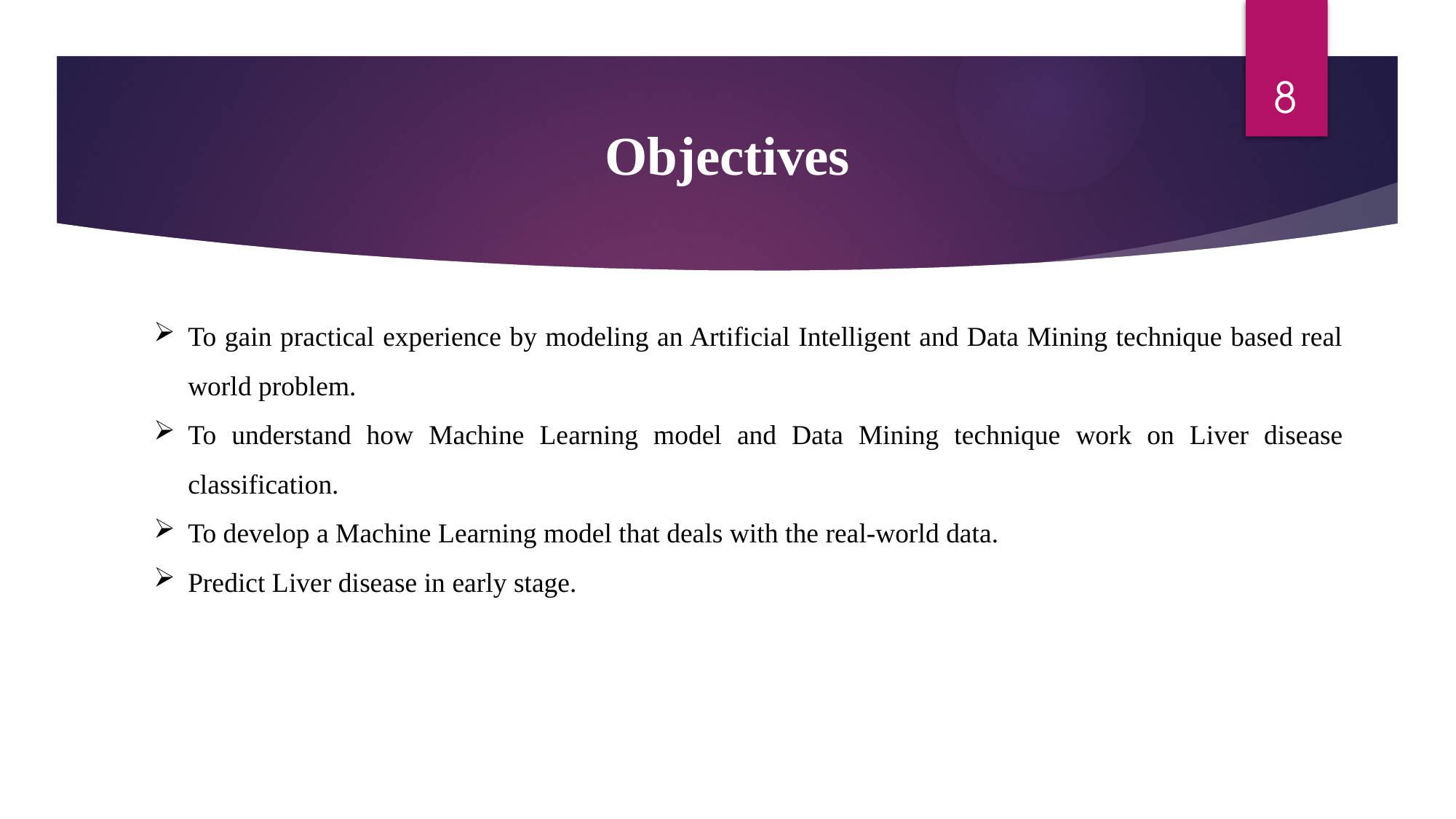

8
# Objectives
To gain practical experience by modeling an Artificial Intelligent and Data Mining technique based real world problem.
To understand how Machine Learning model and Data Mining technique work on Liver disease classification.
To develop a Machine Learning model that deals with the real-world data.
Predict Liver disease in early stage.